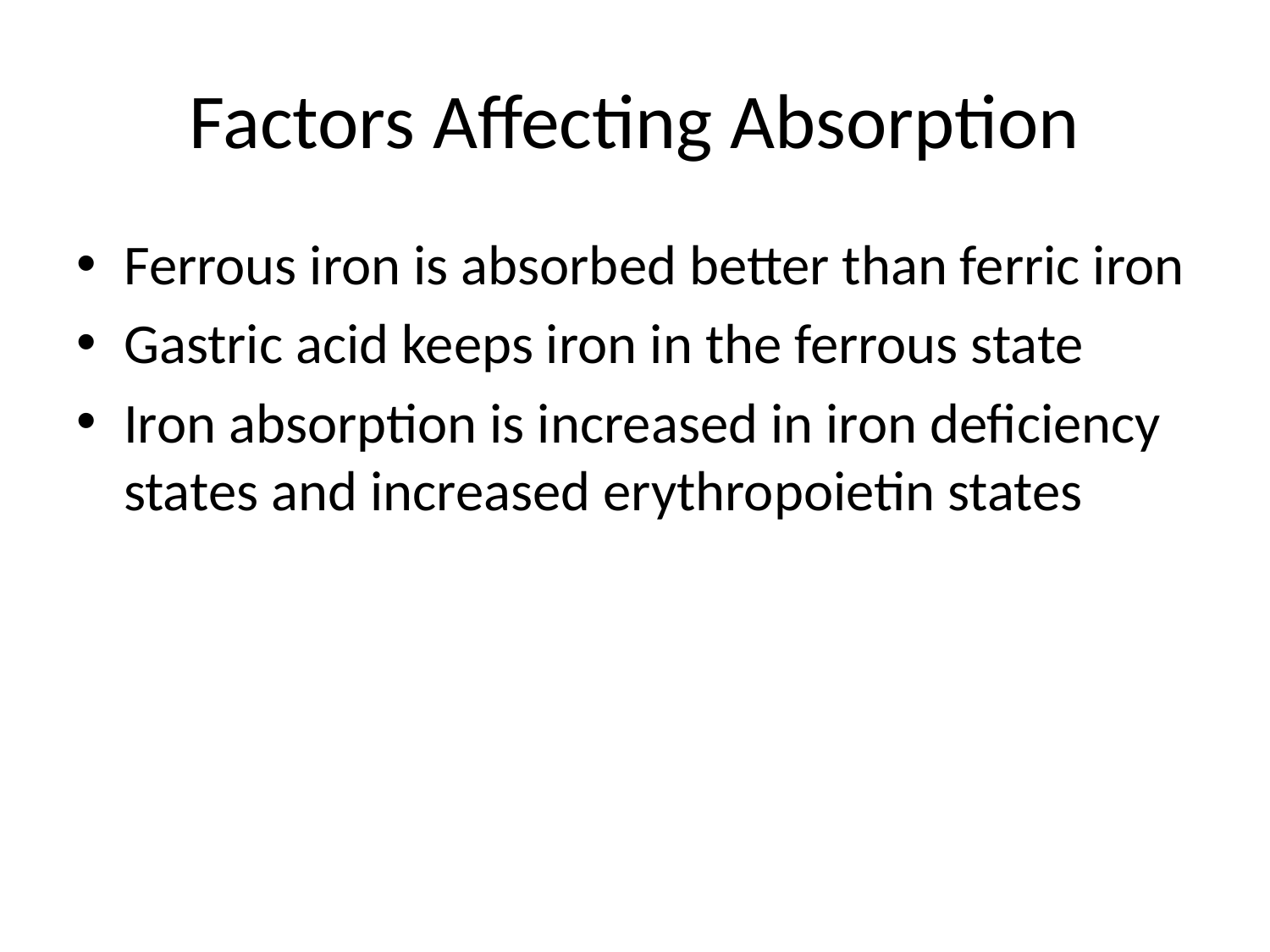

# Factors Affecting Absorption
Ferrous iron is absorbed better than ferric iron
Gastric acid keeps iron in the ferrous state
Iron absorption is increased in iron deficiency states and increased erythropoietin states